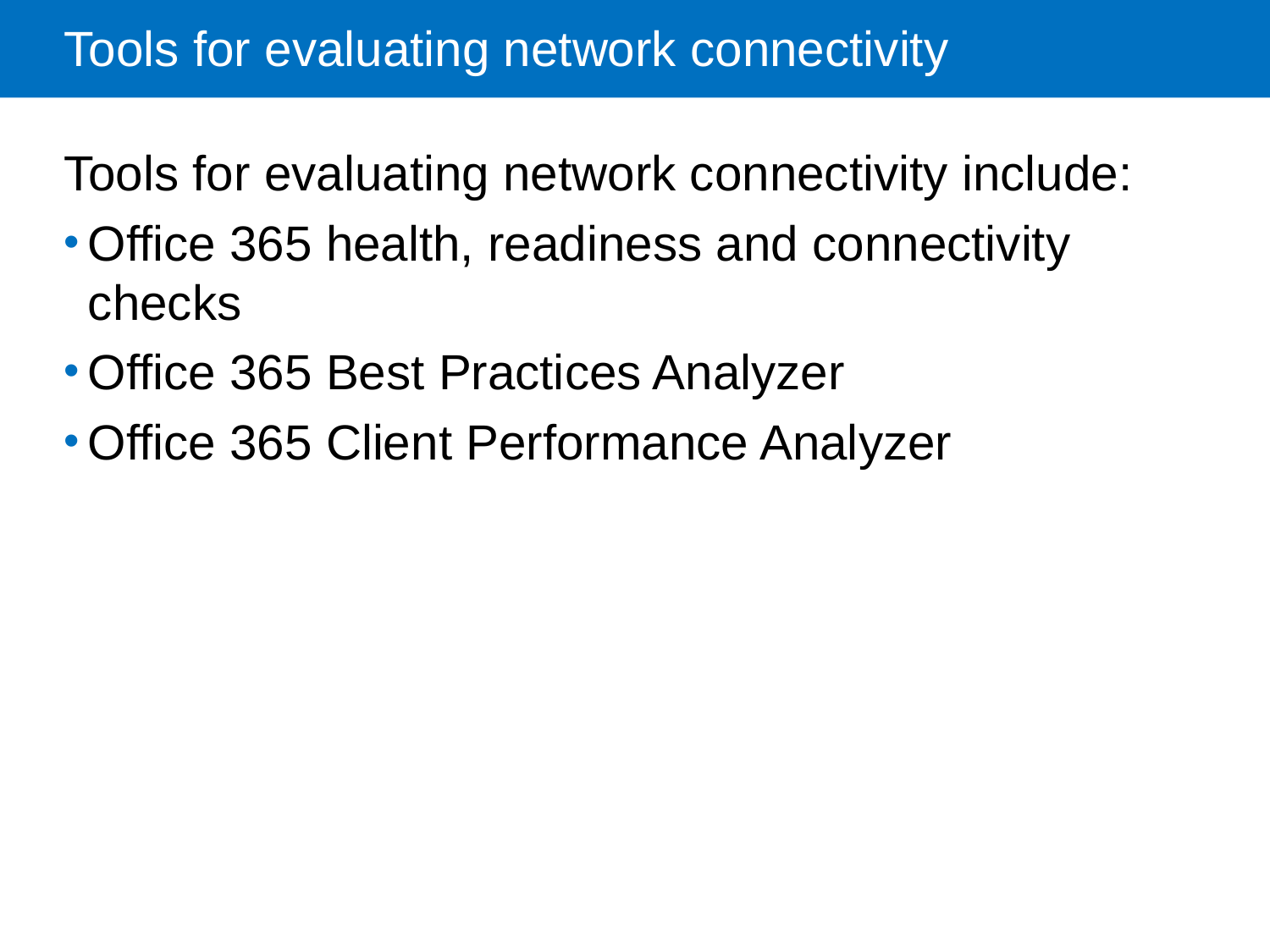

# Tools for evaluating network connectivity
Tools for evaluating network connectivity include:
Office 365 health, readiness and connectivity checks
Office 365 Best Practices Analyzer
Office 365 Client Performance Analyzer